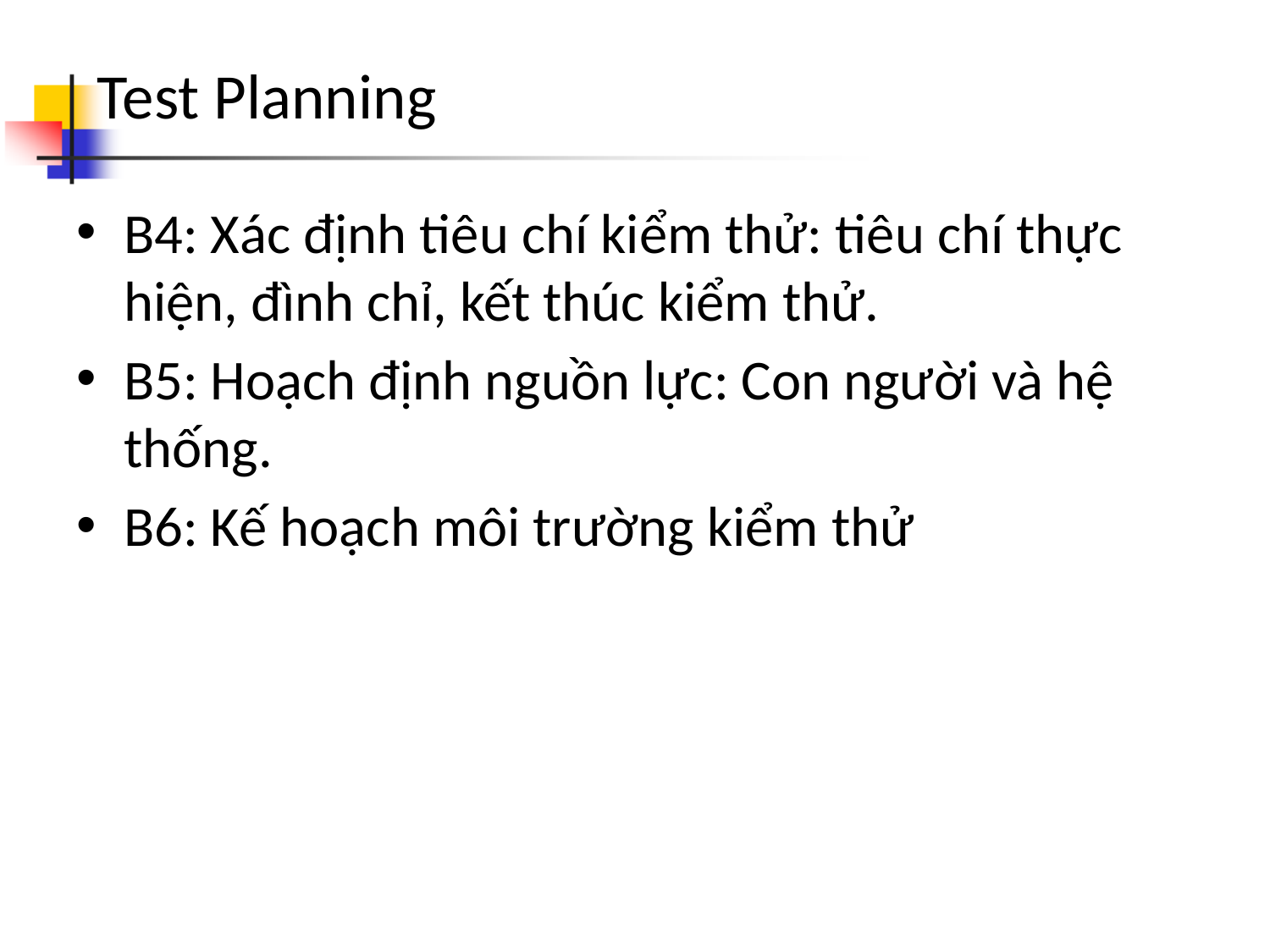

# Test Planning
B4: Xác định tiêu chí kiểm thử: tiêu chí thực hiện, đình chỉ, kết thúc kiểm thử.
B5: Hoạch định nguồn lực: Con người và hệ thống.
B6: Kế hoạch môi trường kiểm thử